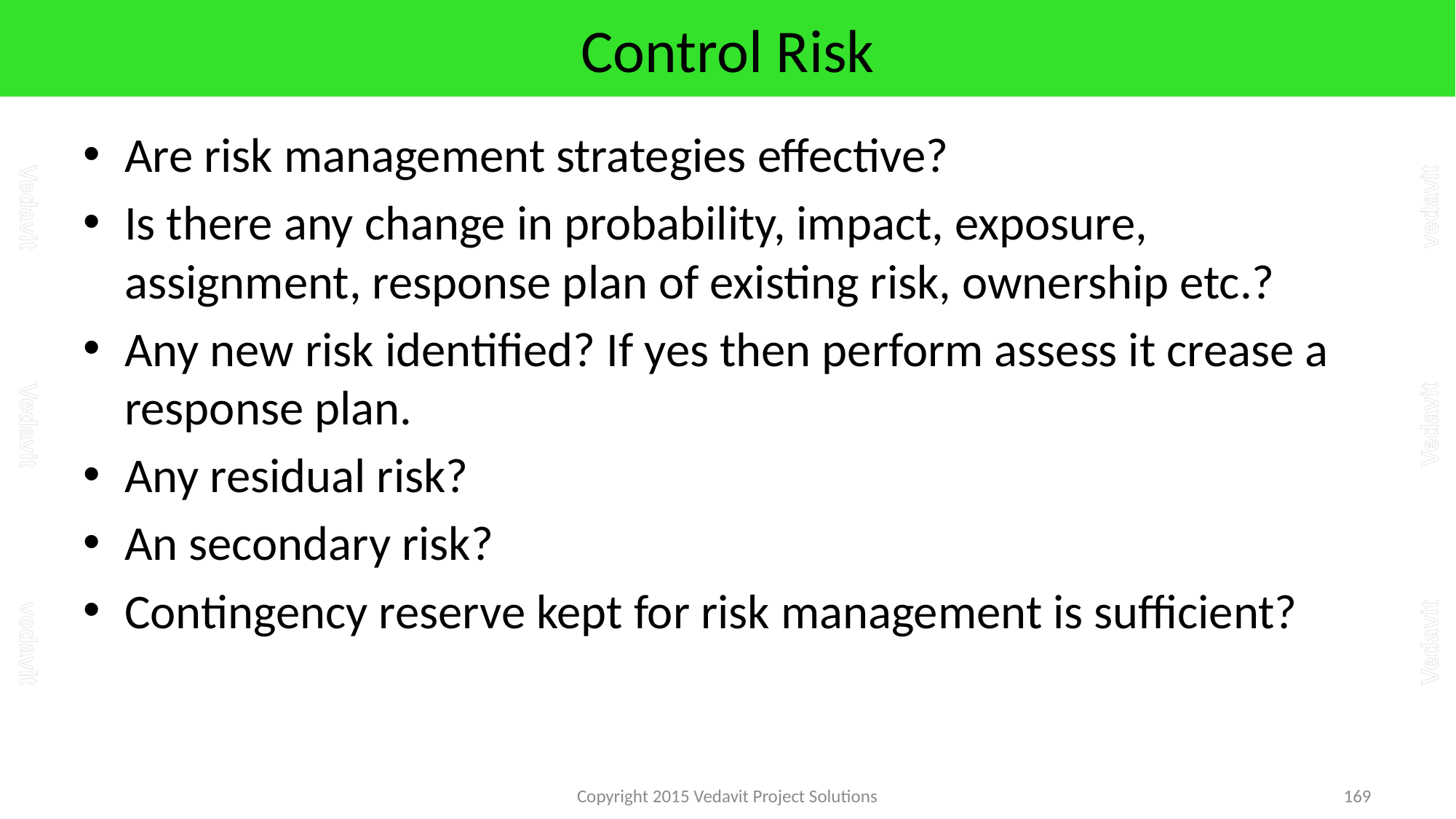

# Control Risk
Are risk management strategies effective?
Is there any change in probability, impact, exposure, assignment, response plan of existing risk, ownership etc.?
Any new risk identified? If yes then perform assess it crease a response plan.
Any residual risk?
An secondary risk?
Contingency reserve kept for risk management is sufficient?
Copyright 2015 Vedavit Project Solutions
169